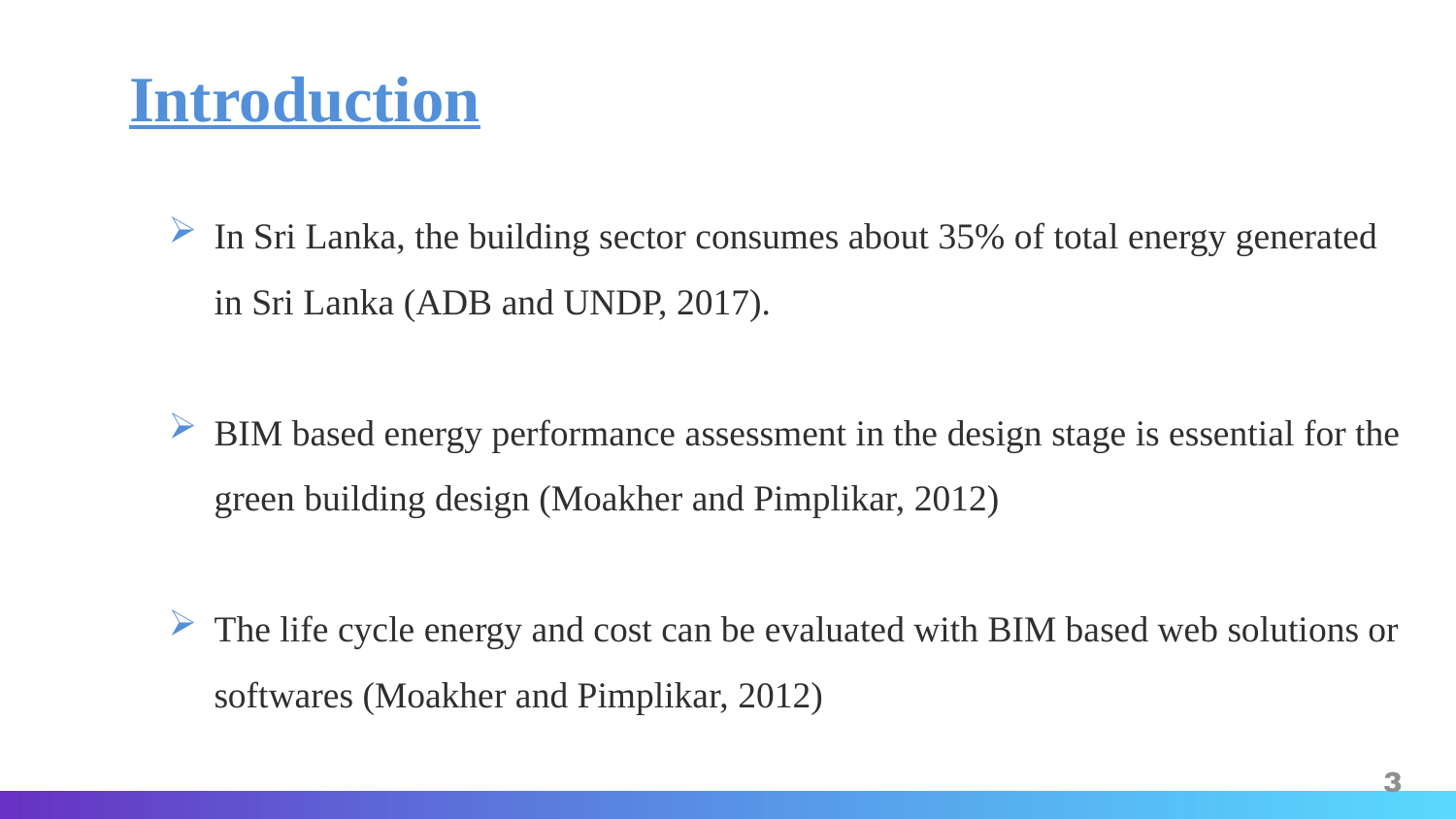

# Introduction
In Sri Lanka, the building sector consumes about 35% of total energy generated in Sri Lanka (ADB and UNDP, 2017).

BIM based energy performance assessment in the design stage is essential for the green building design (Moakher and Pimplikar, 2012)

The life cycle energy and cost can be evaluated with BIM based web solutions or softwares (Moakher and Pimplikar, 2012)

3